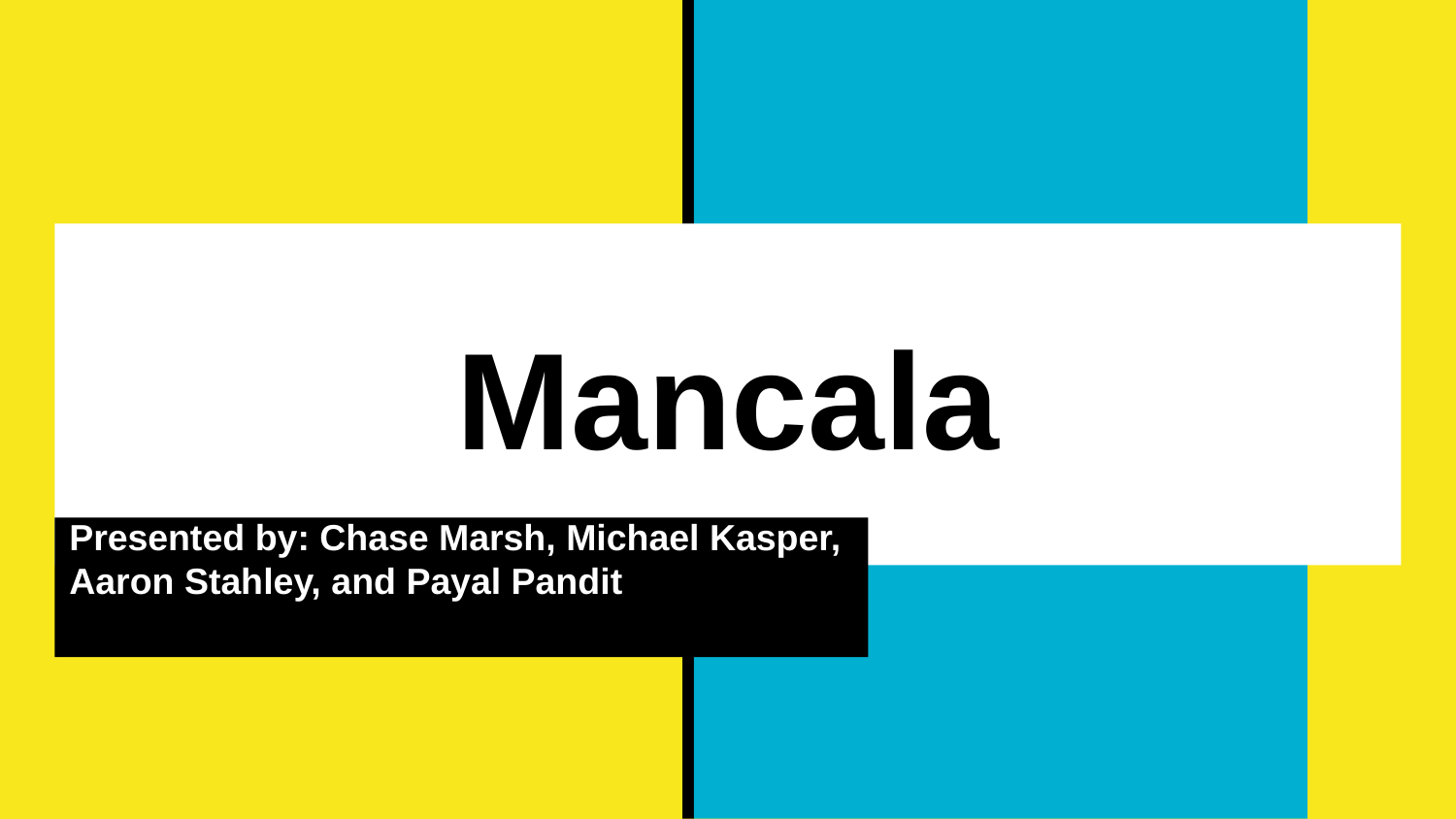

# Mancala
Presented by: Chase Marsh, Michael Kasper, Aaron Stahley, and Payal Pandit